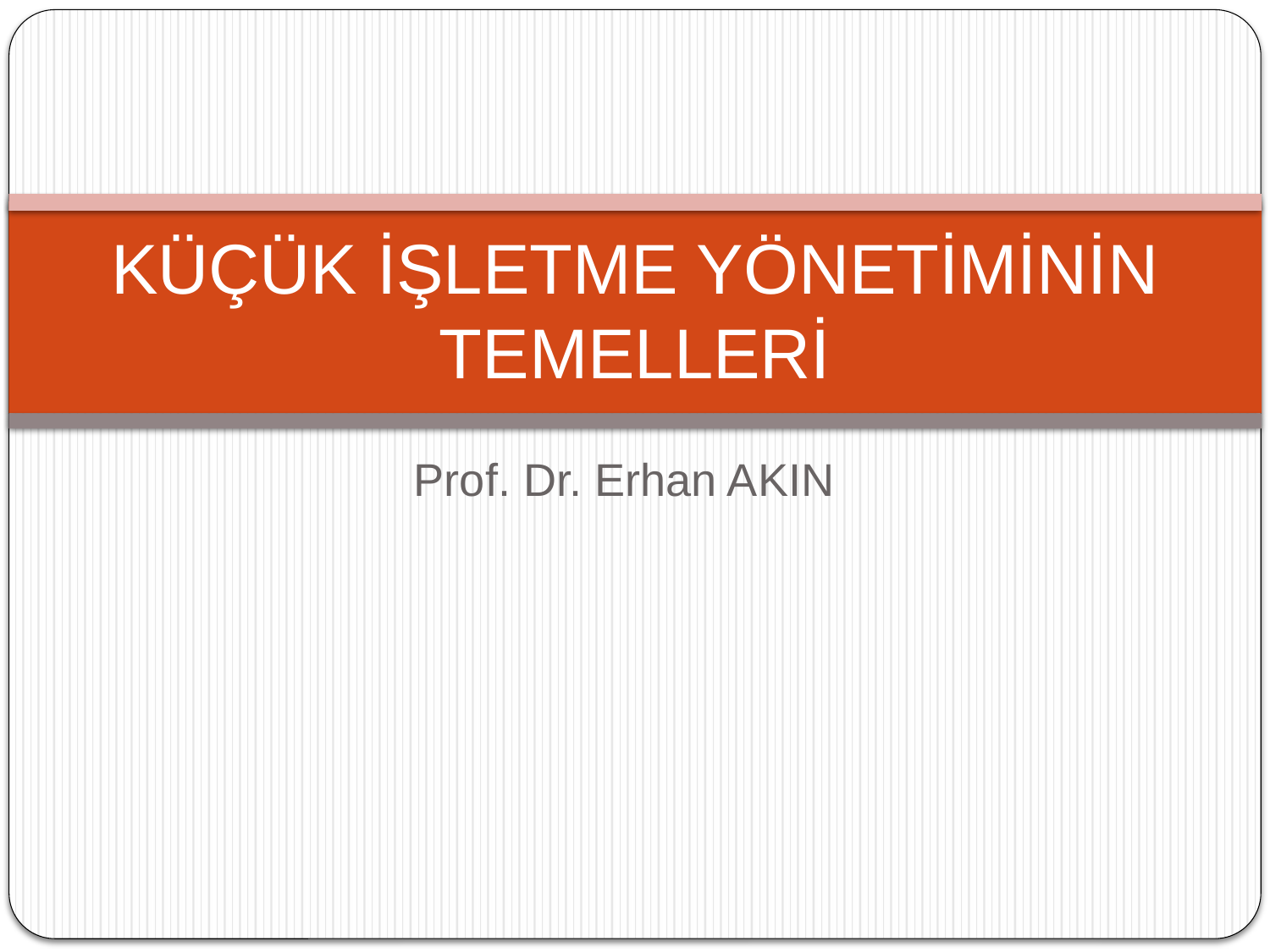

# KÜÇÜK İŞLETME YÖNETİMİNİN TEMELLERİ
Prof. Dr. Erhan AKIN